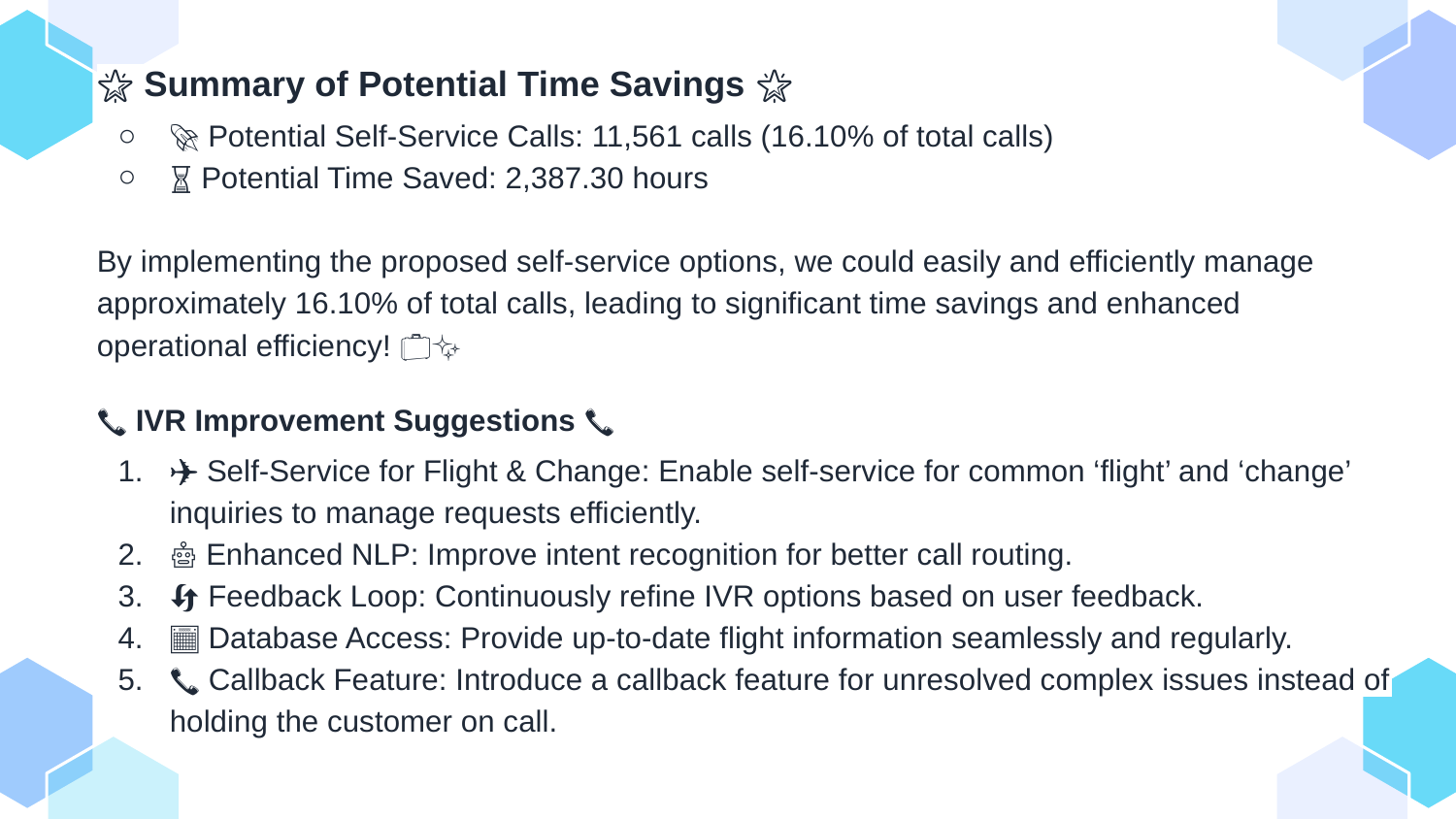

# 🌟 Summary of Potential Time Savings 🌟
🚀 Potential Self-Service Calls: 11,561 calls (16.10% of total calls)
⏳ Potential Time Saved: 2,387.30 hours

By implementing the proposed self-service options, we could easily and efficiently manage approximately 16.10% of total calls, leading to significant time savings and enhanced operational efficiency! 💼✨
📞 IVR Improvement Suggestions 📞
✈️ Self-Service for Flight & Change: Enable self-service for common ‘flight’ and ‘change’ inquiries to manage requests efficiently.
🤖 Enhanced NLP: Improve intent recognition for better call routing.
🔄 Feedback Loop: Continuously refine IVR options based on user feedback.
📅 Database Access: Provide up-to-date flight information seamlessly and regularly.
📞 Callback Feature: Introduce a callback feature for unresolved complex issues instead of holding the customer on call.